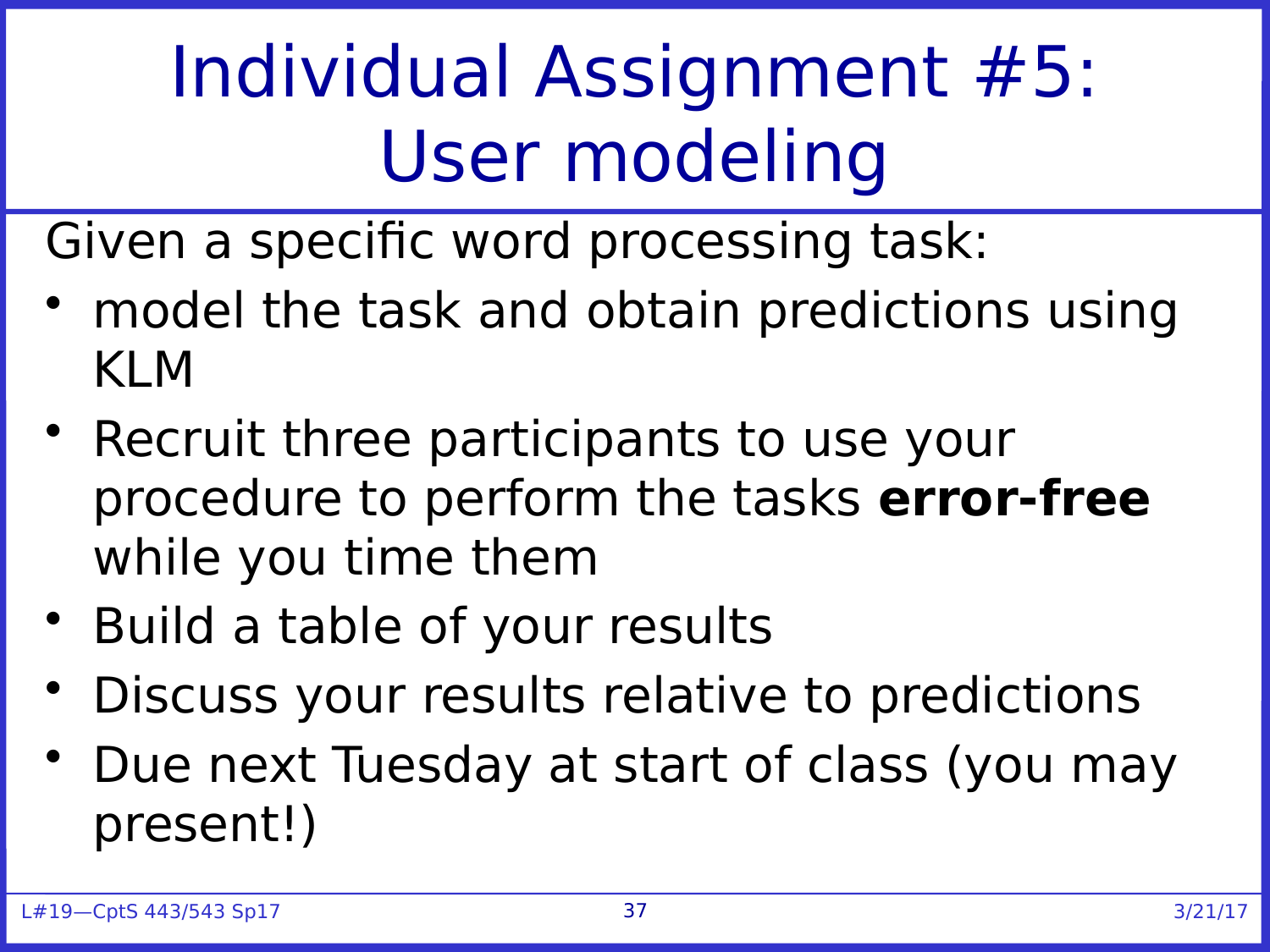

# Individual Assignment #5: User modeling
Given a specific word processing task:
model the task and obtain predictions using KLM
Recruit three participants to use your procedure to perform the tasks error-free while you time them
Build a table of your results
Discuss your results relative to predictions
Due next Tuesday at start of class (you may present!)

37